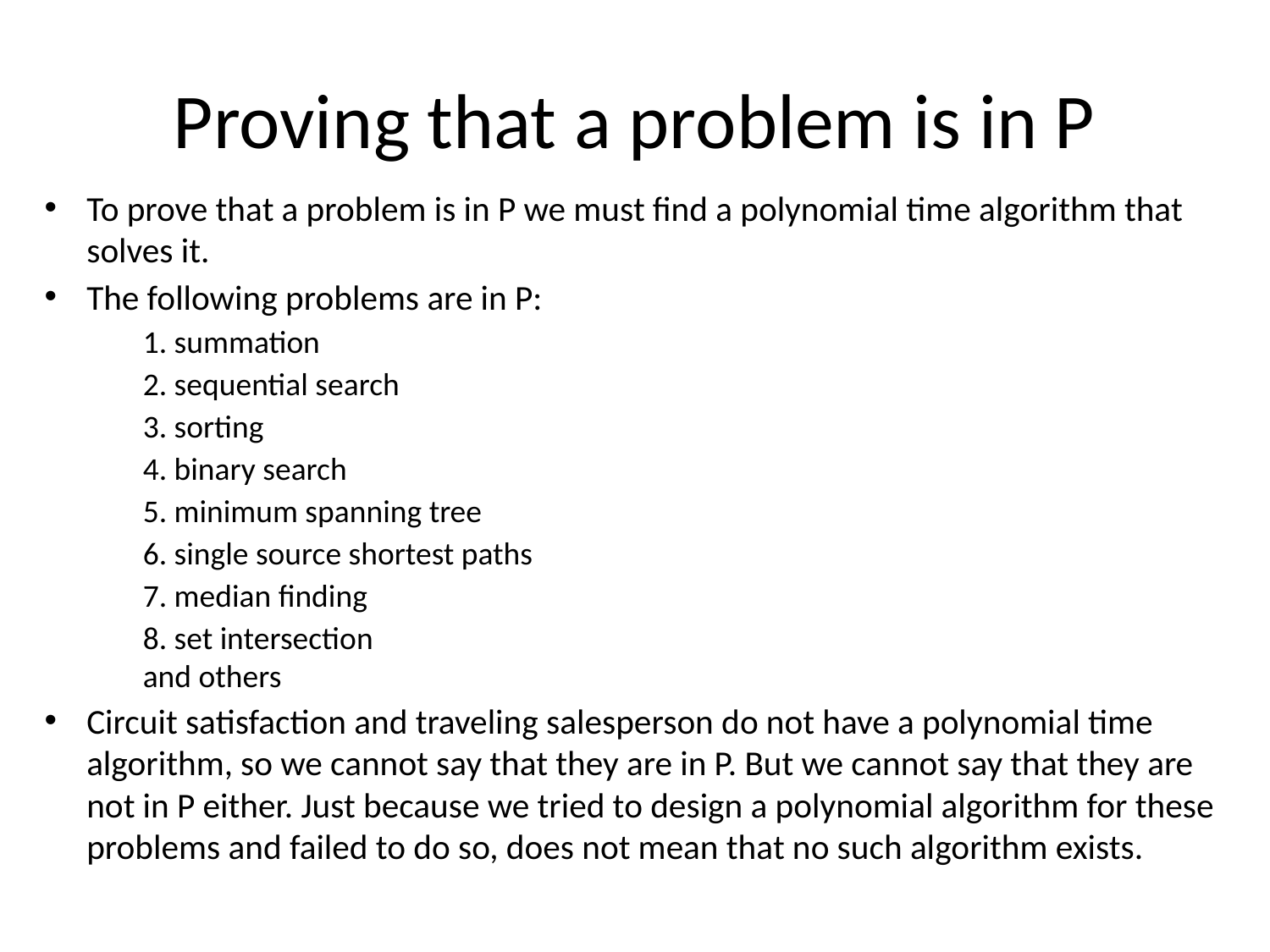

# Proving that a problem is in P
To prove that a problem is in P we must find a polynomial time algorithm that solves it.
The following problems are in P:
1. summation
2. sequential search
3. sorting
4. binary search
5. minimum spanning tree
6. single source shortest paths
7. median finding
8. set intersection
and others
Circuit satisfaction and traveling salesperson do not have a polynomial time algorithm, so we cannot say that they are in P. But we cannot say that they are not in P either. Just because we tried to design a polynomial algorithm for these problems and failed to do so, does not mean that no such algorithm exists.